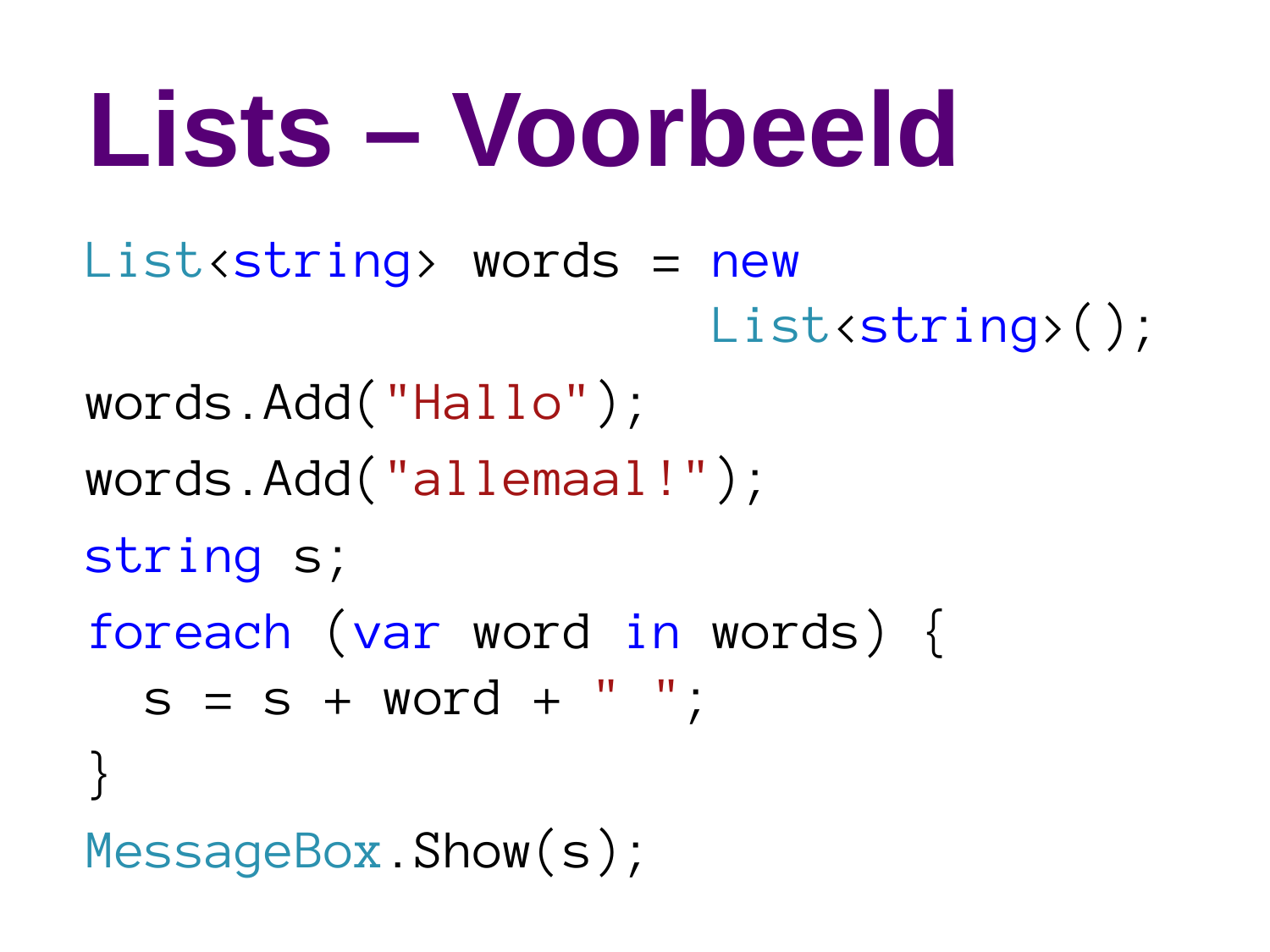

# Lists – Voorbeeld
List<string> words = new
                     List<string>();
words.Add("Hallo");
words.Add("allemaal!");
string s;
foreach (var word in words) {
  s = s + word + " ";
}
MessageBox.Show(s);
7